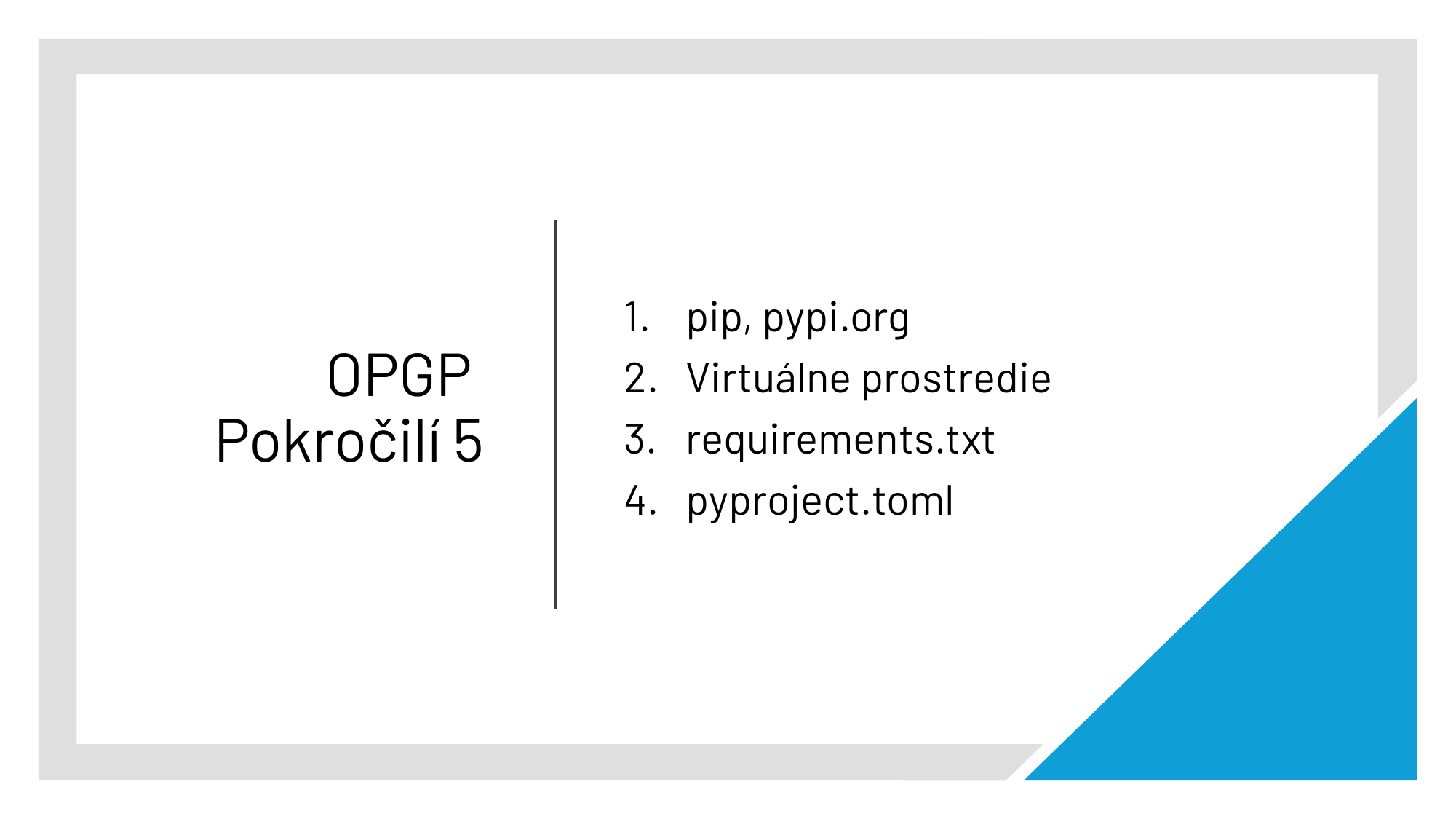

# OPGP  Pokročilí 5
pip, pypi.org
Virtuálne prostredie
requirements.txt
pyproject.toml